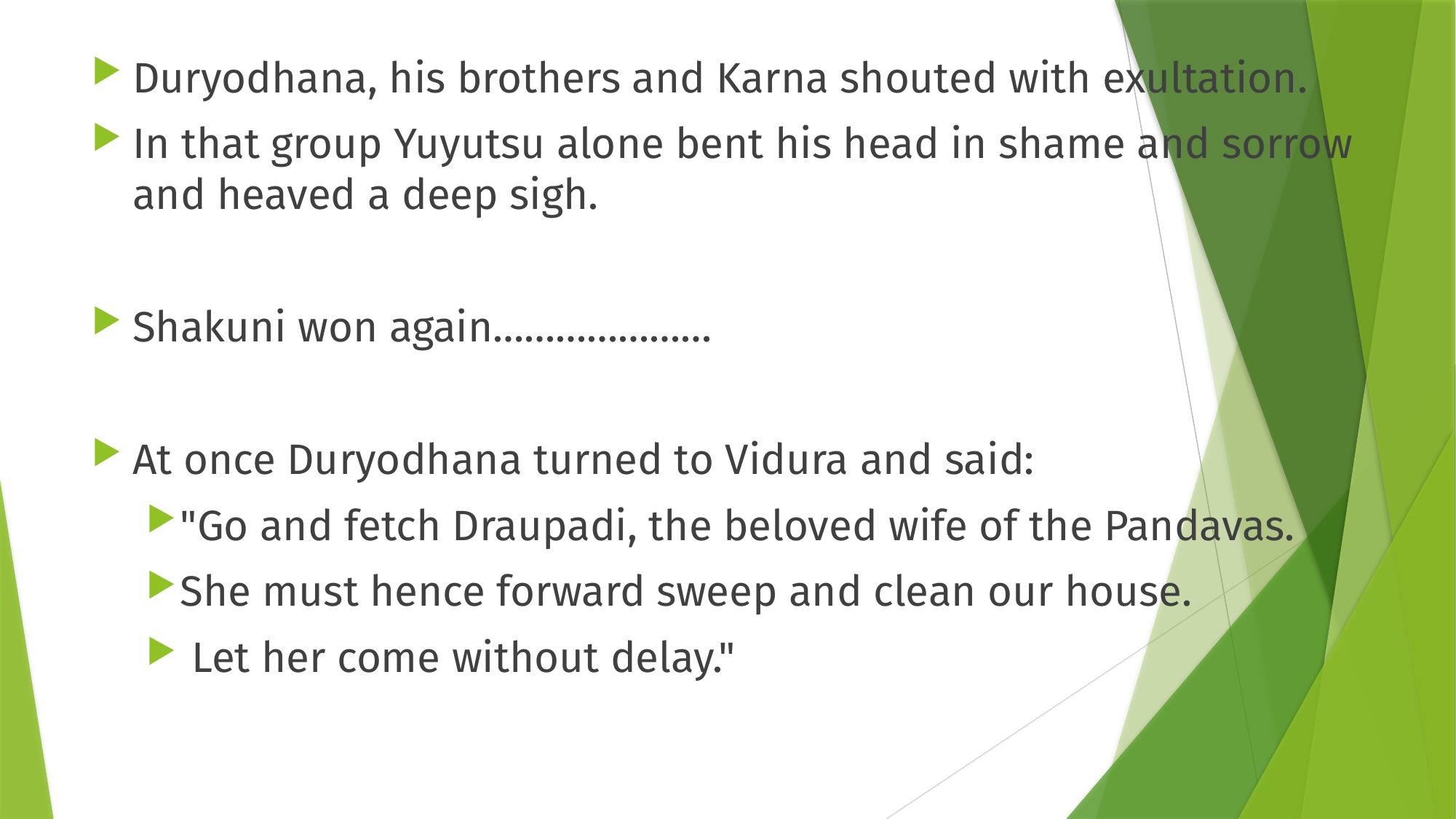

Duryodhana, his brothers and Karna shouted with exultation.
In that group Yuyutsu alone bent his head in shame and sorrow and heaved a deep sigh.

Shakuni won again…………………

At once Duryodhana turned to Vidura and said:
"Go and fetch Draupadi, the beloved wife of the Pandavas.
She must hence forward sweep and clean our house.
 Let her come without delay."